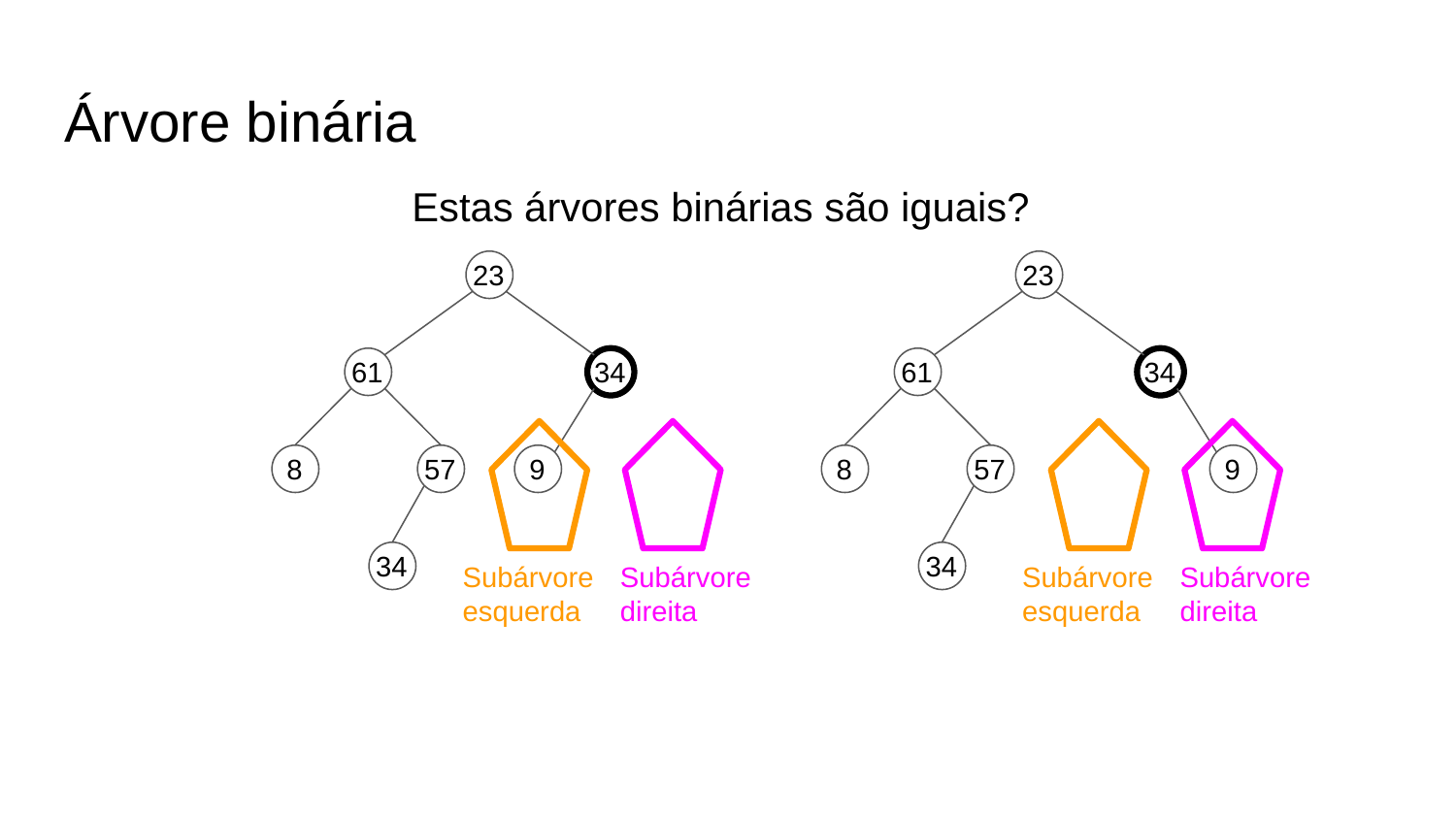

Árvore binária
Estas árvores binárias são iguais?
23
23

61
34
61
34

 8
57
 9
 8
57
 9

34
34
Subárvore esquerda
Subárvore direita
Subárvore esquerda
Subárvore direita